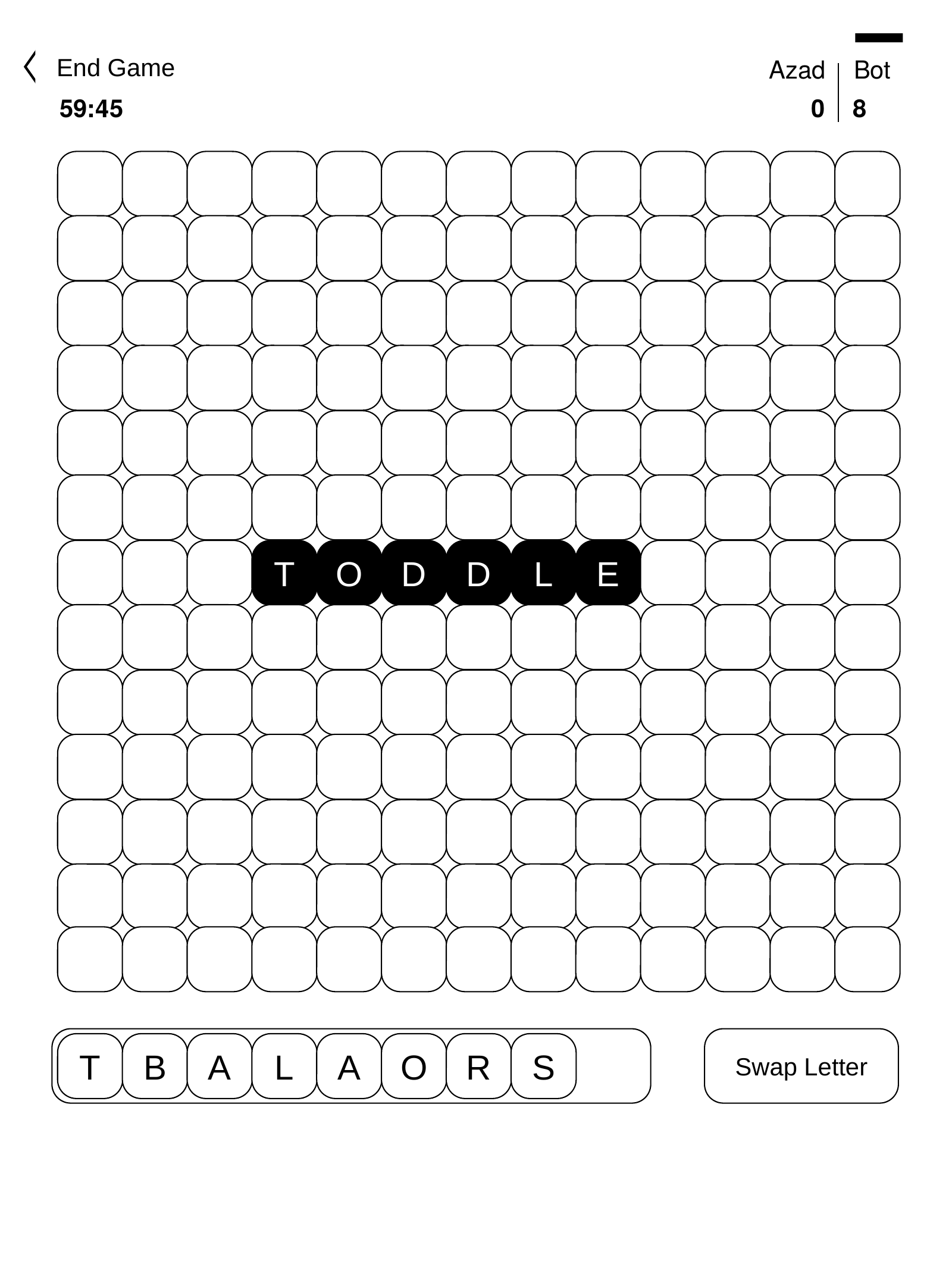

End Game

Azad
Bot

59:45
0
8

T
O
D
D
L
E

Swap Letter
T
B
A
L
A
O
R
S